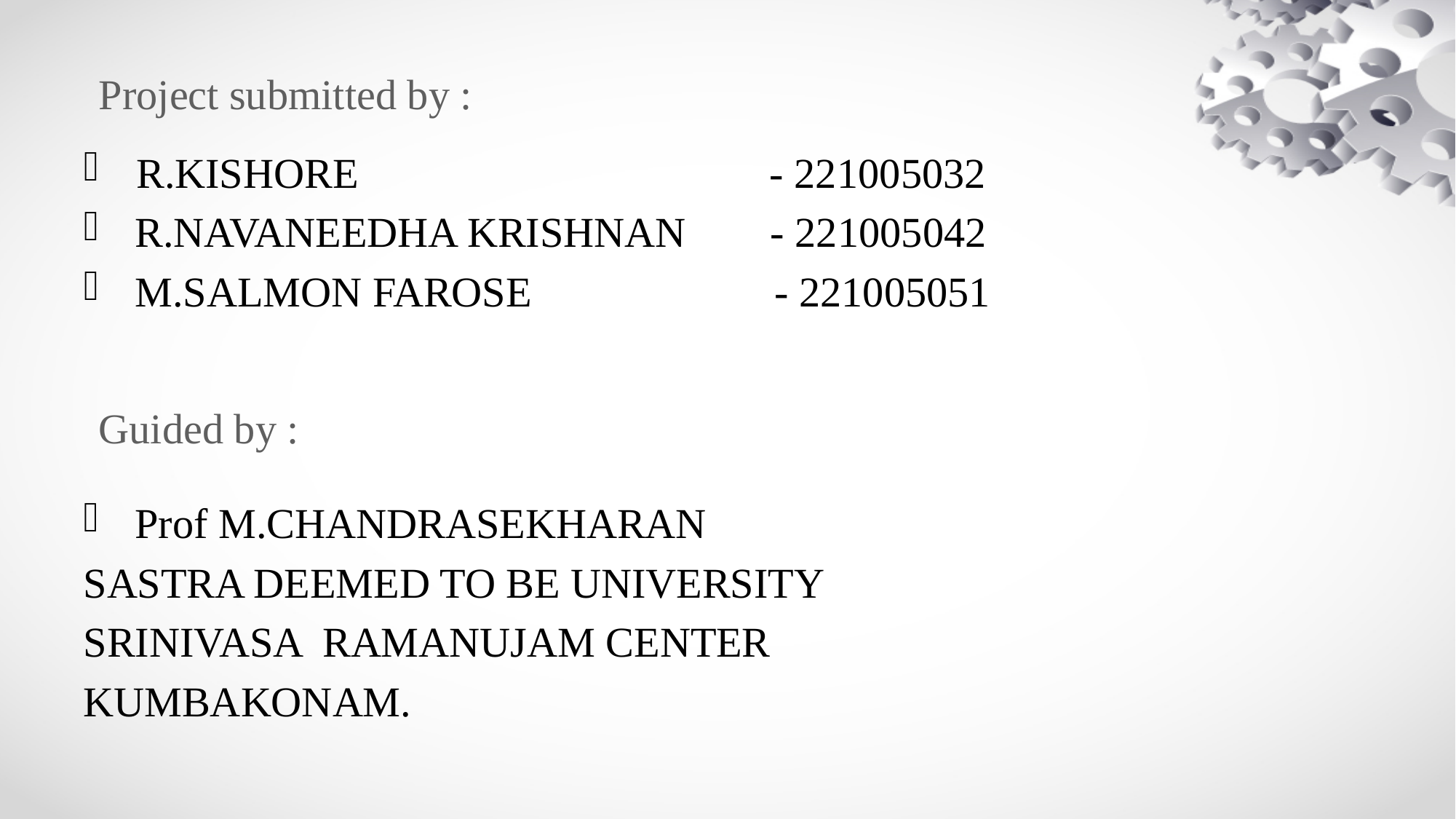

Project submitted by :
 R.KISHORE                                       - 221005032
 R.NAVANEEDHA KRISHNAN        - 221005042
 M.SALMON FAROSE                       - 221005051
# Guided by :
 Prof M.CHANDRASEKHARAN
SASTRA DEEMED TO BE UNIVERSITY
SRINIVASA  RAMANUJAM CENTER
KUMBAKONAM.